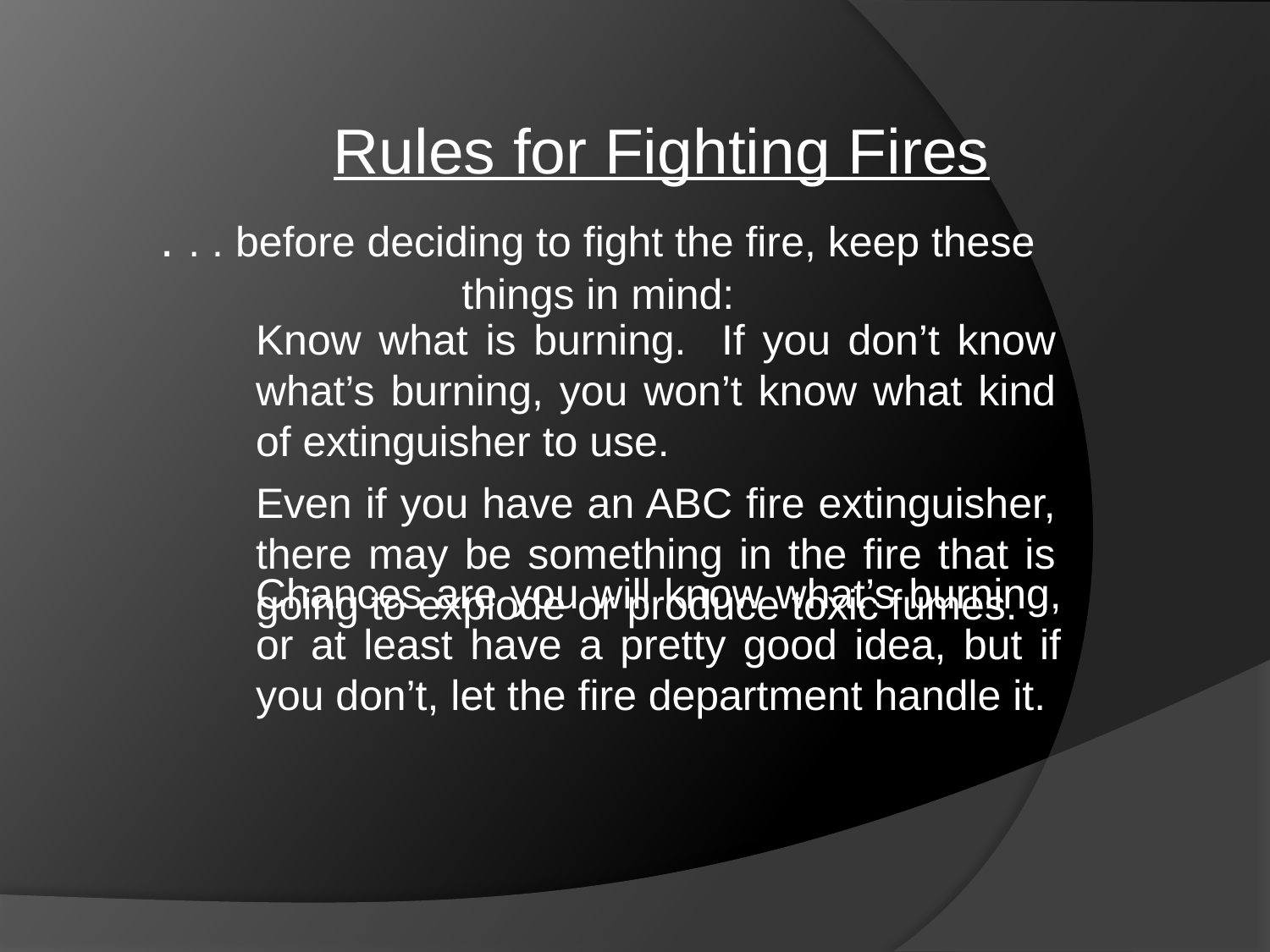

Rules for Fighting Fires
. . . before deciding to fight the fire, keep these things in mind:
	Know what is burning.  If you don’t know what’s burning, you won’t know what kind of extinguisher to use.
	Even if you have an ABC fire extinguisher, there may be something in the fire that is going to explode or produce toxic fumes.
Chances are you will know what’s burning, or at least have a pretty good idea, but if you don’t, let the fire department handle it.